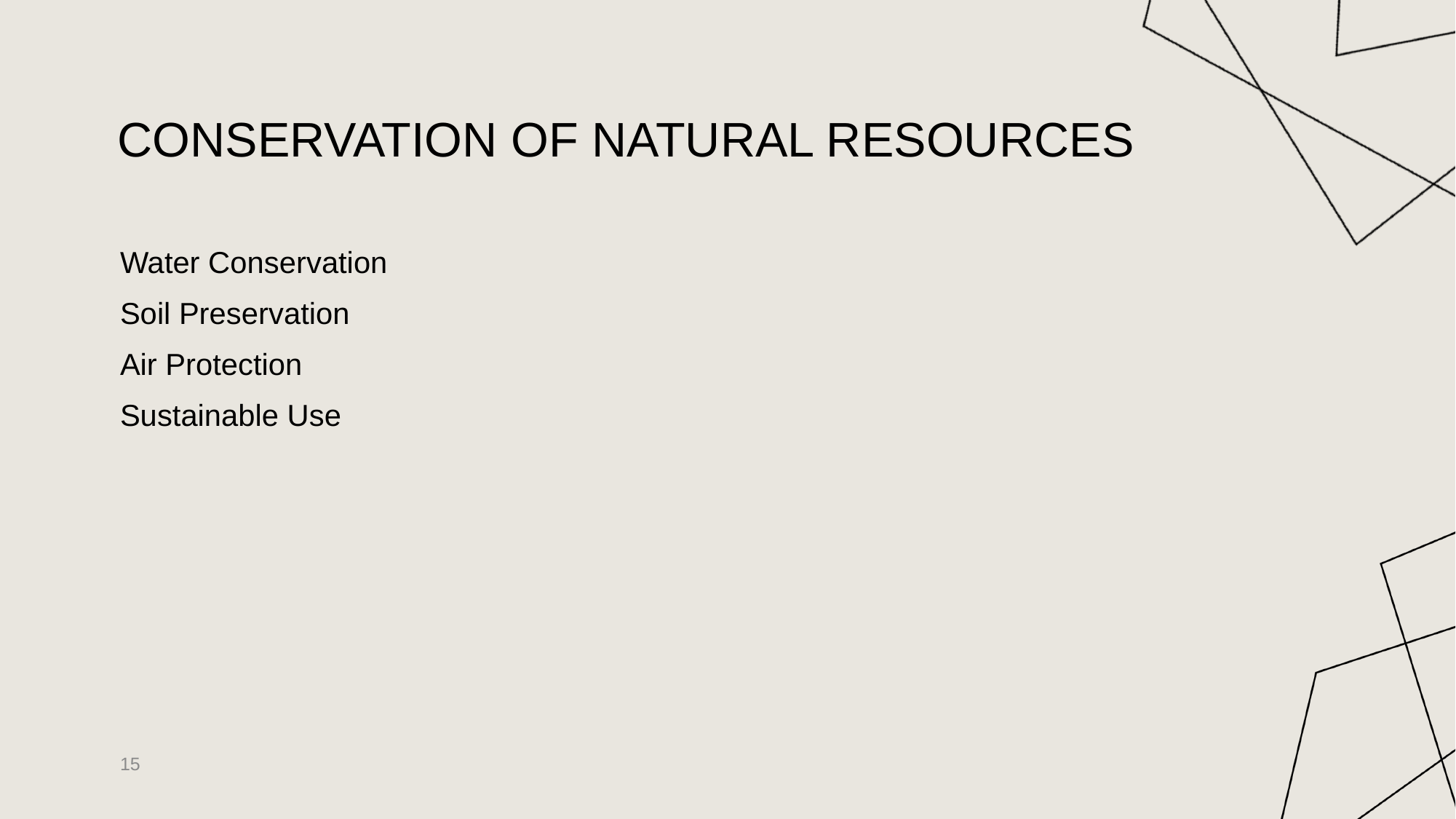

# Conservation of Natural Resources
Water Conservation
Soil Preservation
Air Protection
Sustainable Use
15